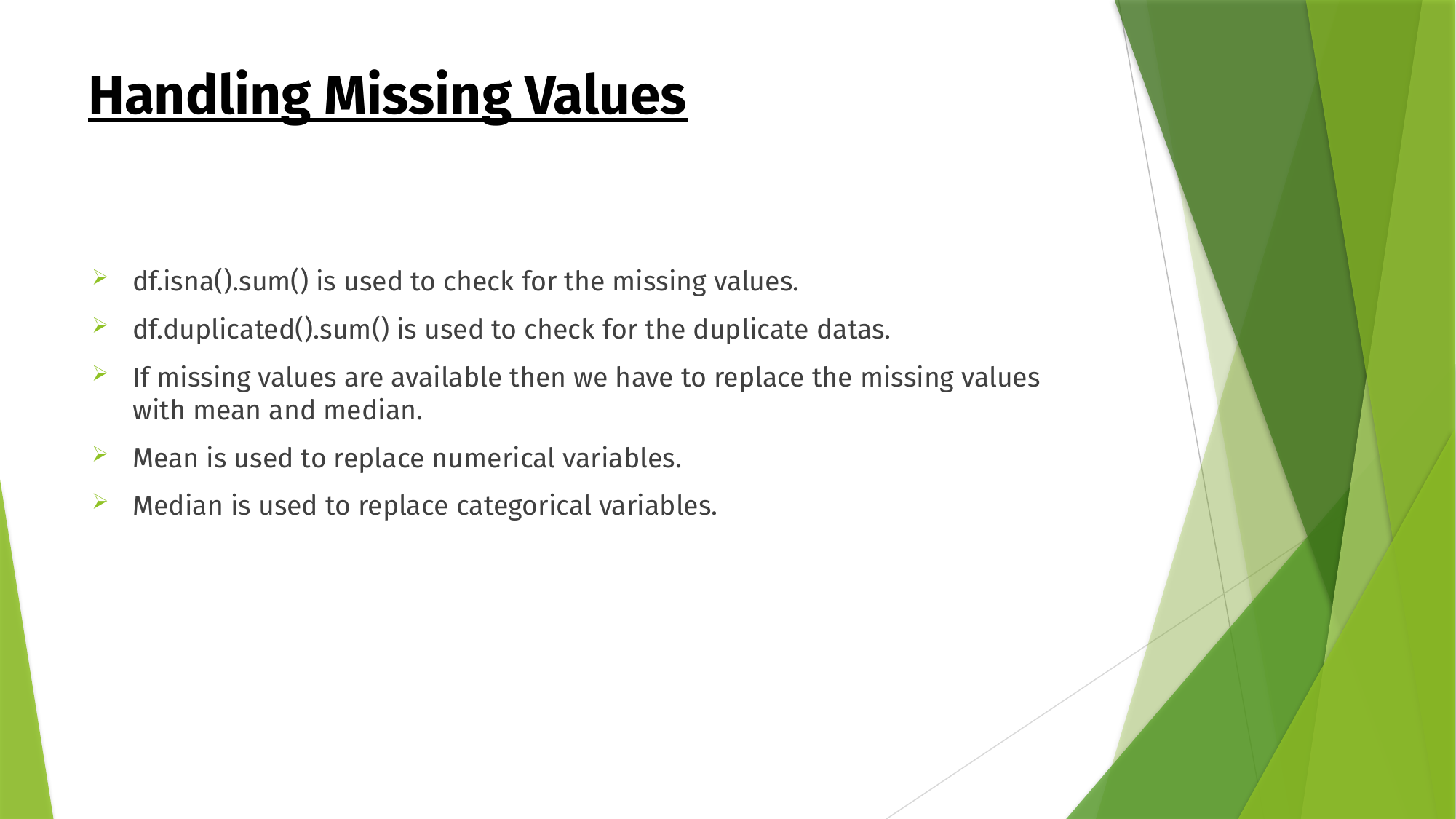

# Handling Missing Values
df.isna().sum() is used to check for the missing values.
df.duplicated().sum() is used to check for the duplicate datas.
If missing values are available then we have to replace the missing values with mean and median.
Mean is used to replace numerical variables.
Median is used to replace categorical variables.